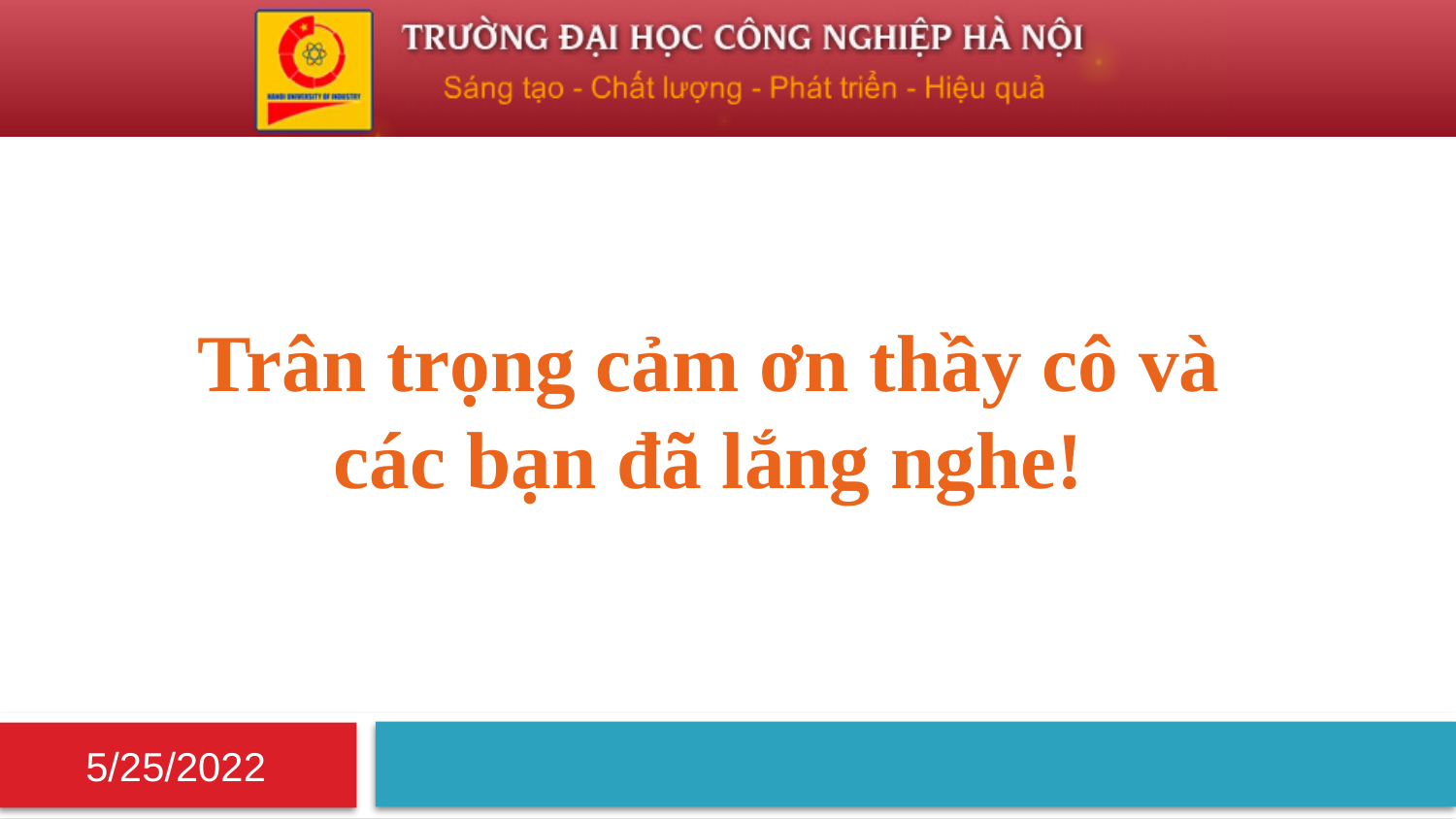

12
Trân trọng cảm ơn thầy cô và các bạn đã lắng nghe!

5/25/2022